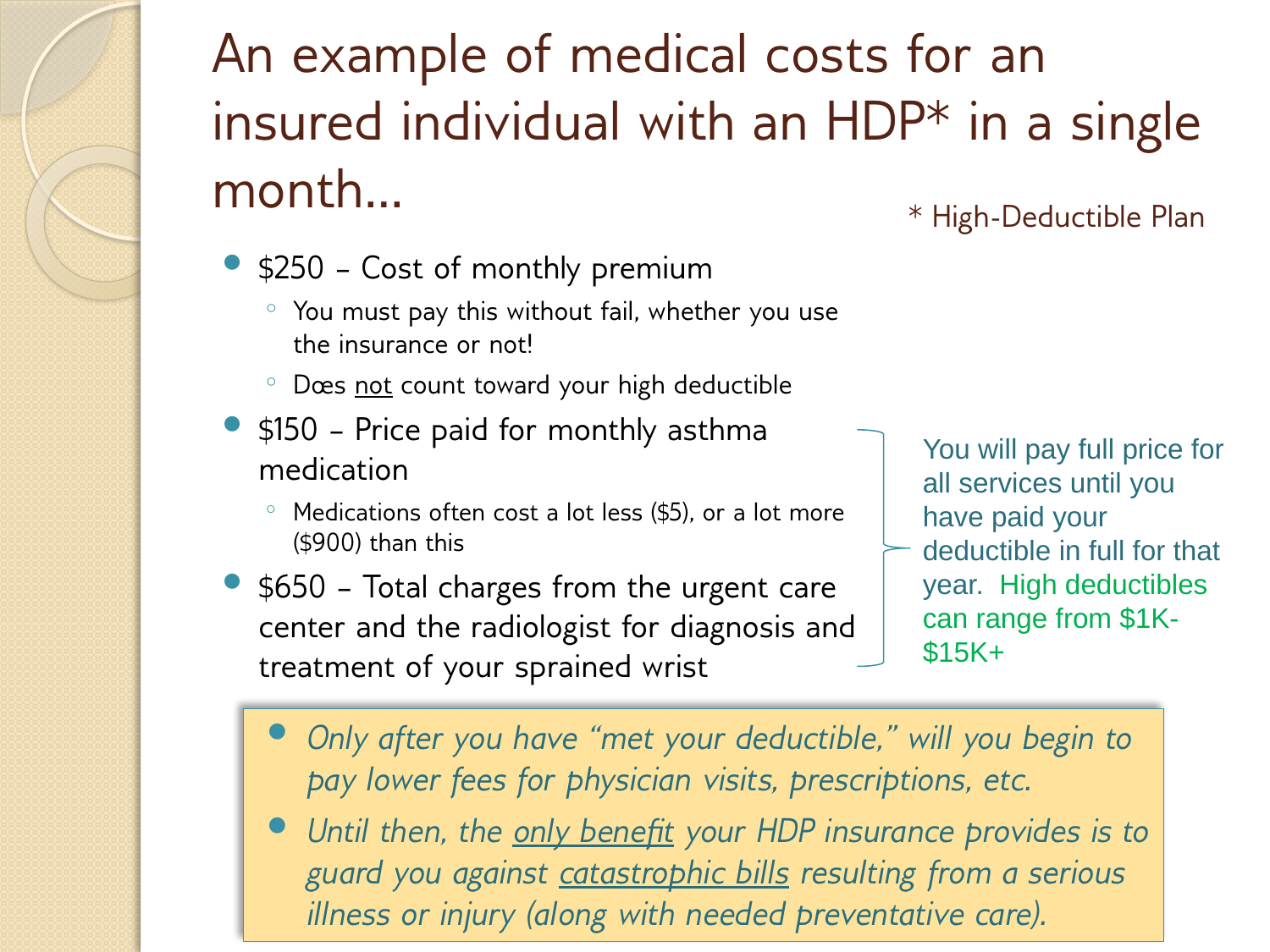

# An example of medical costs for an insured individual with an HDP* in a single month…
* High-Deductible Plan
$250 – Cost of monthly premium
You must pay this without fail, whether you use the insurance or not!
Does not count toward your high deductible
$150 – Price paid for monthly asthma medication
Medications often cost a lot less ($5), or a lot more ($900) than this
$650 – Total charges from the urgent care center and the radiologist for diagnosis and treatment of your sprained wrist
You will pay full price for all services until you have paid your deductible in full for that year.  High deductibles can range from $1K-$15K+

Only after you have “met your deductible,” will you begin to pay lower fees for physician visits, prescriptions, etc.
Until then, the only benefit your HDP insurance provides is to guard you against catastrophic bills resulting from a serious illness or injury (along with needed preventative care).